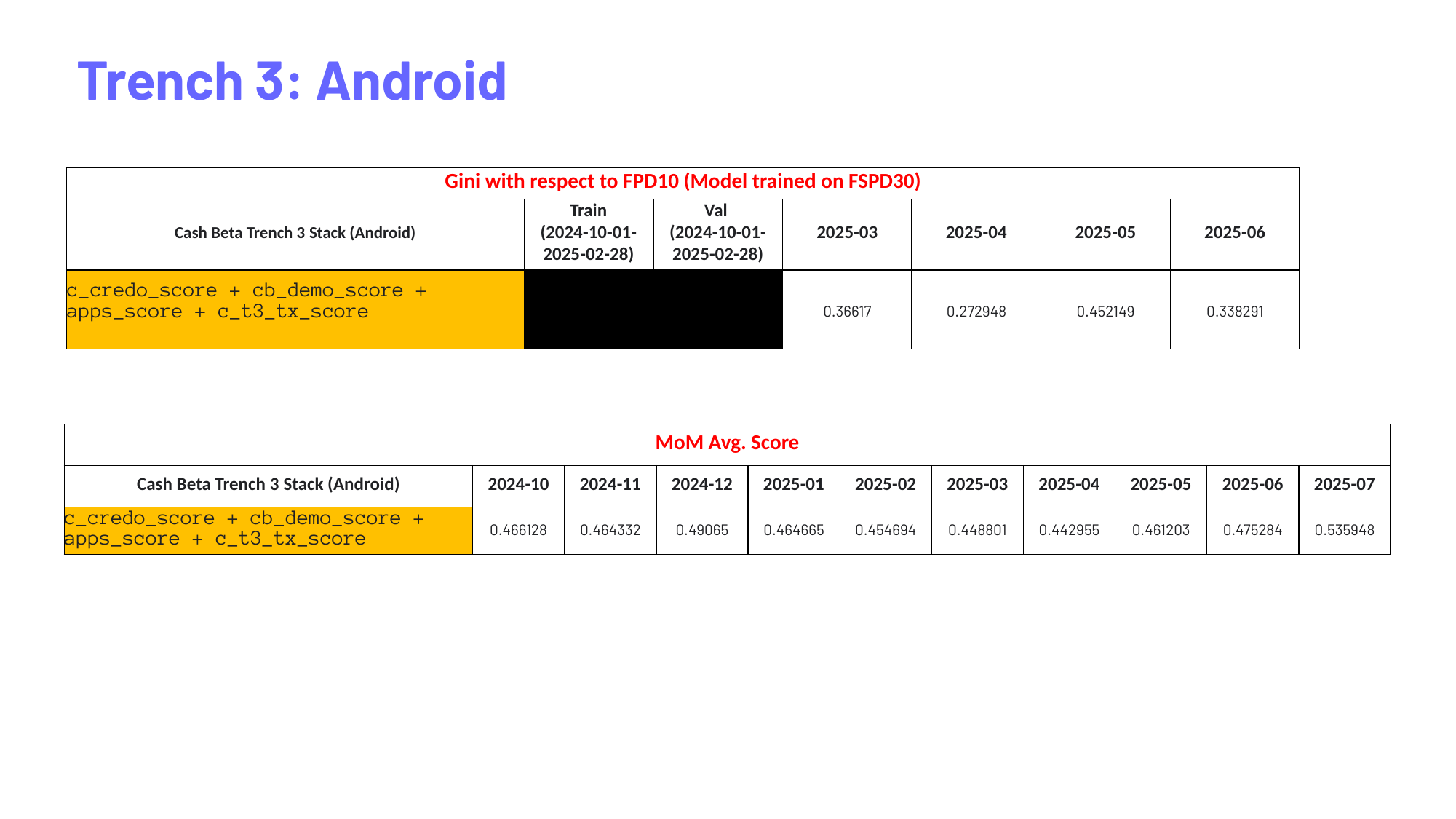

Trench 3: Android
| Gini with respect to FPD10 (Model trained on FSPD30) |  |  |  |  |  |  |
| --- | --- | --- | --- | --- | --- | --- |
| Cash Beta Trench 3 Stack (Android) | Train (2024-10-01-2025-02-28) | Val  (2024-10-01-2025-02-28) | 2025-03 | 2025-04 | 2025-05 | 2025-06 |
| c\_credo\_score + cb\_demo\_score + apps\_score + c\_t3\_tx\_score |  |  | 0.36617 | 0.272948 | 0.452149 | 0.338291 |
| MoM Avg. Score |  |  |  |  |  |  |  |  |  |  |
| --- | --- | --- | --- | --- | --- | --- | --- | --- | --- | --- |
| Cash Beta Trench 3 Stack (Android) | 2024-10 | 2024-11 | 2024-12 | 2025-01 | 2025-02 | 2025-03 | 2025-04 | 2025-05 | 2025-06 | 2025-07 |
| c\_credo\_score + cb\_demo\_score + apps\_score + c\_t3\_tx\_score | 0.466128 | 0.464332 | 0.49065 | 0.464665 | 0.454694 | 0.448801 | 0.442955 | 0.461203 | 0.475284 | 0.535948 |